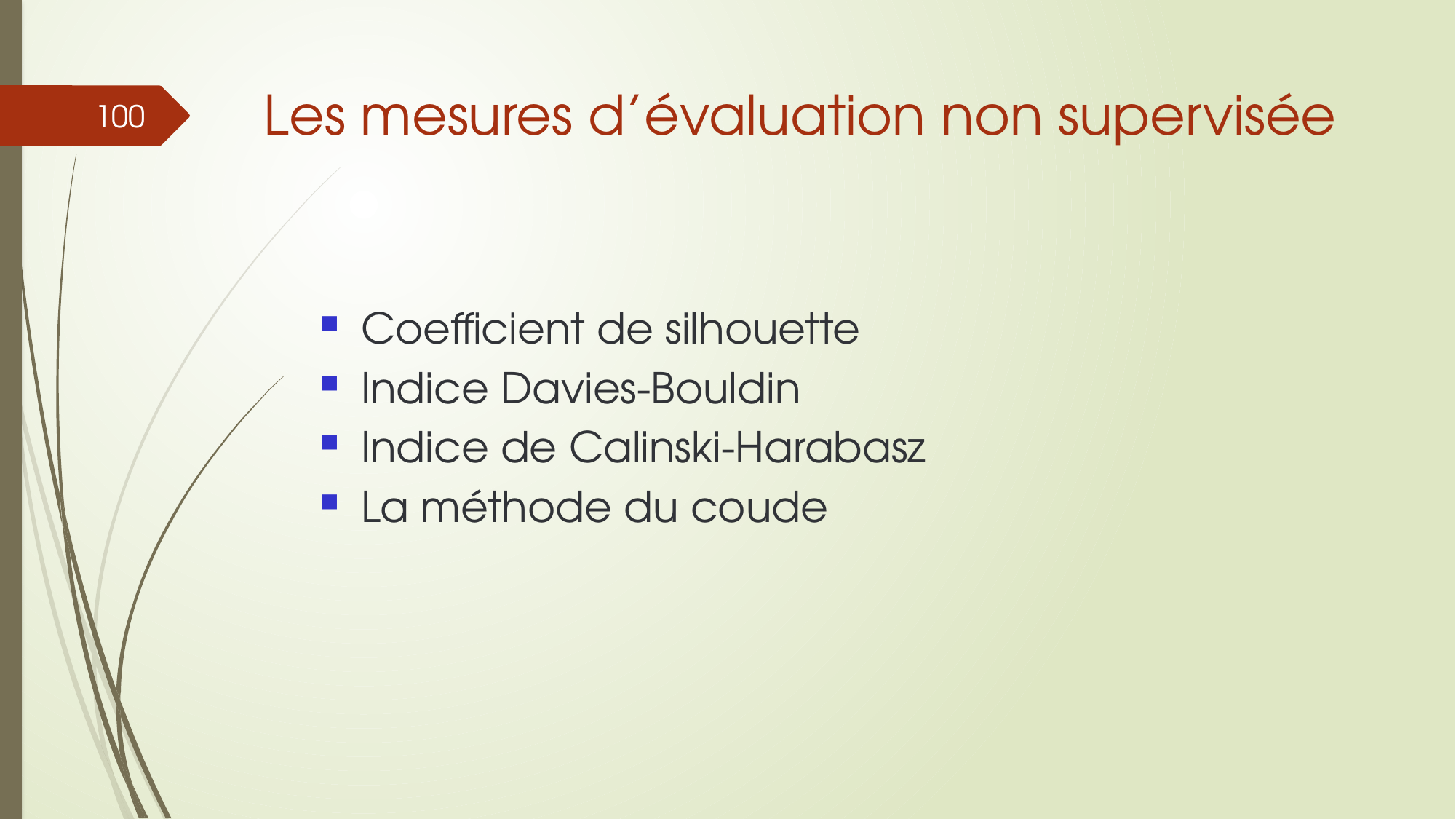

# Les mesures d’évaluation non supervisée
100

Coefficient de silhouette
Indice Davies-Bouldin
Indice de Calinski-Harabasz
La méthode du coude